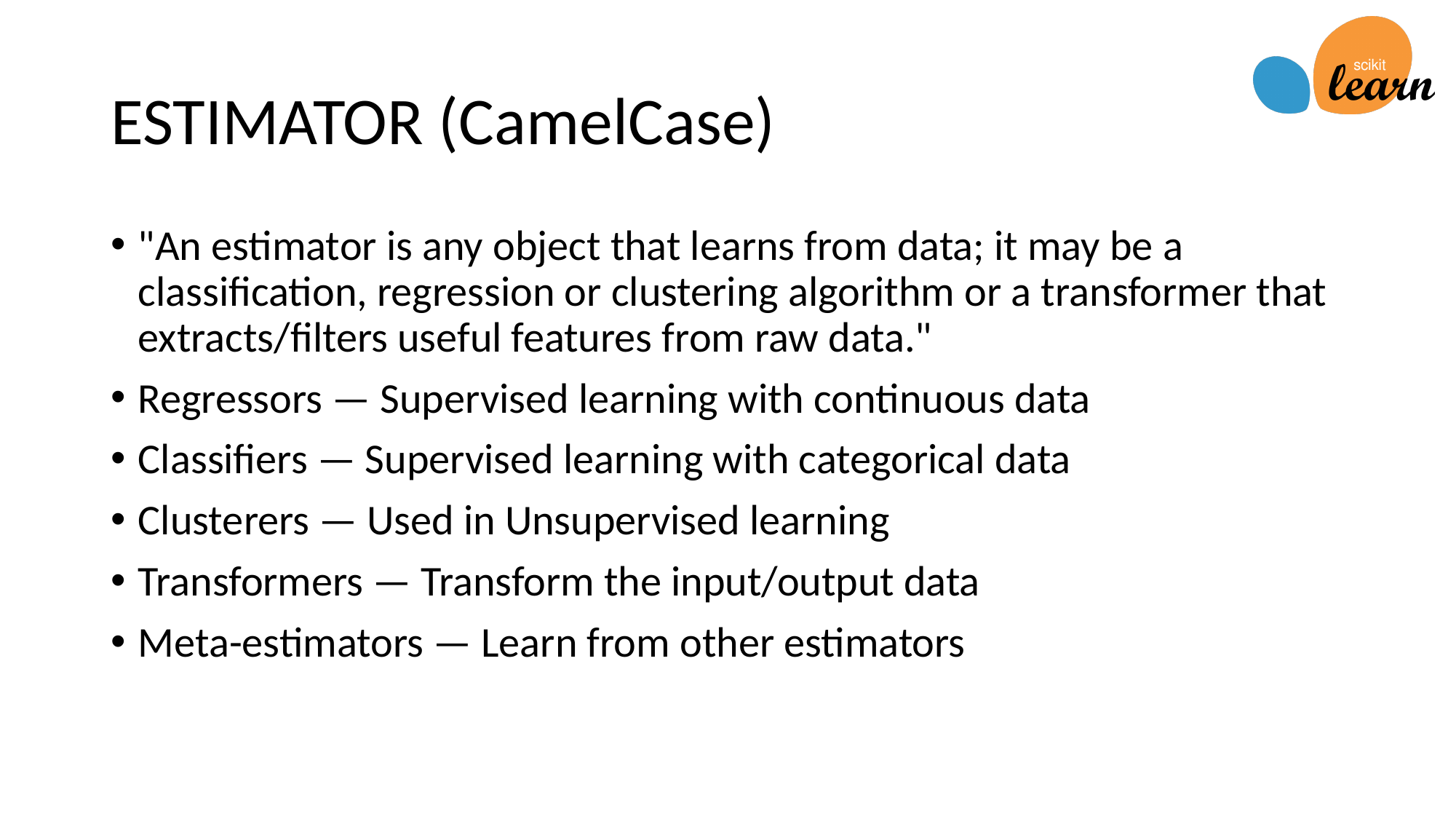

# ESTIMATOR (CamelCase)
"An estimator is any object that learns from data; it may be a classification, regression or clustering algorithm or a transformer that extracts/filters useful features from raw data."
Regressors — Supervised learning with continuous data
Classifiers — Supervised learning with categorical data
Clusterers — Used in Unsupervised learning
Transformers — Transform the input/output data
Meta-estimators — Learn from other estimators